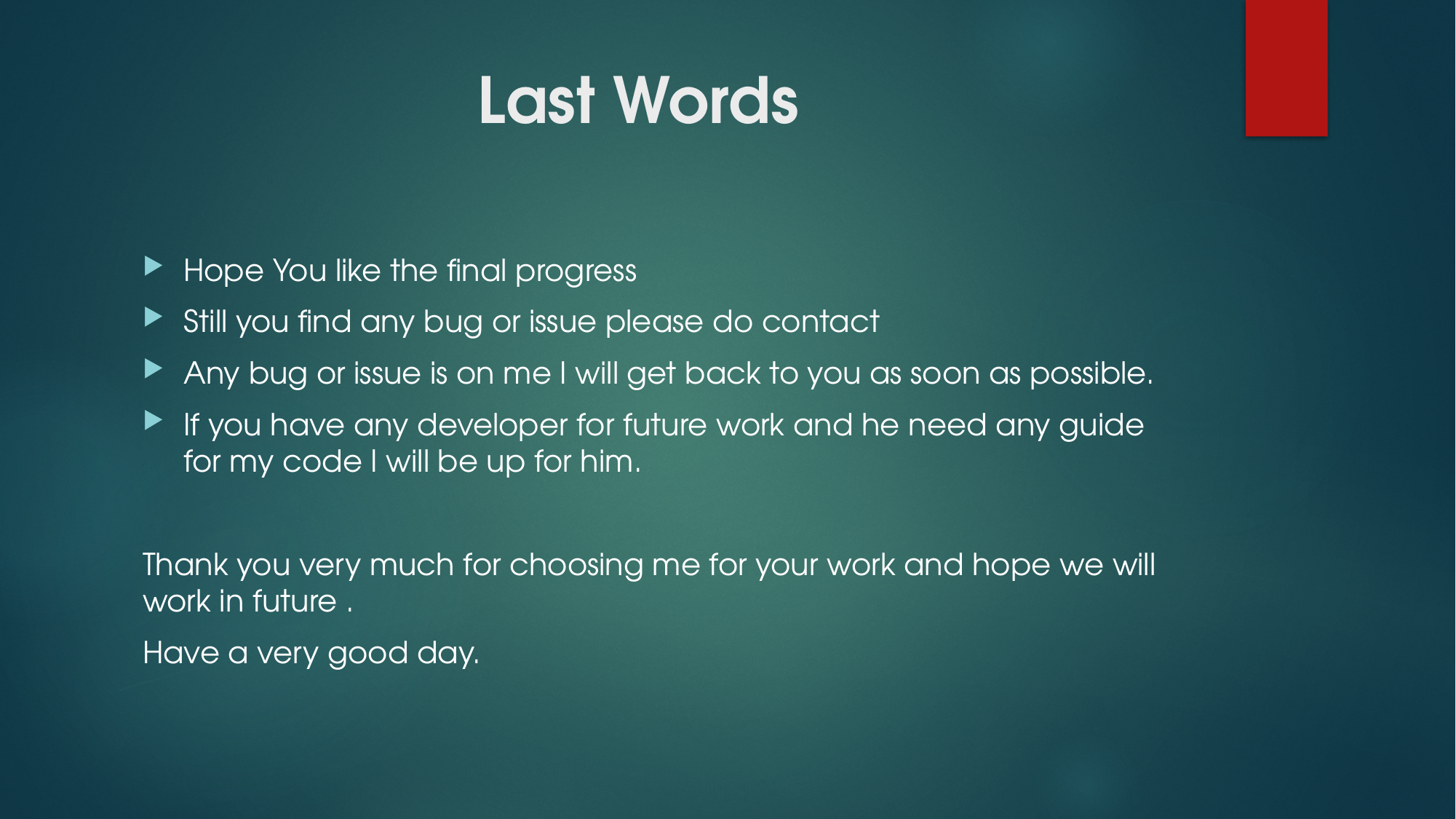

# Last Words
Hope You like the final progress
Still you find any bug or issue please do contact
Any bug or issue is on me I will get back to you as soon as possible.
If you have any developer for future work and he need any guide for my code I will be up for him.

Thank you very much for choosing me for your work and hope we will work in future .
Have a very good day.